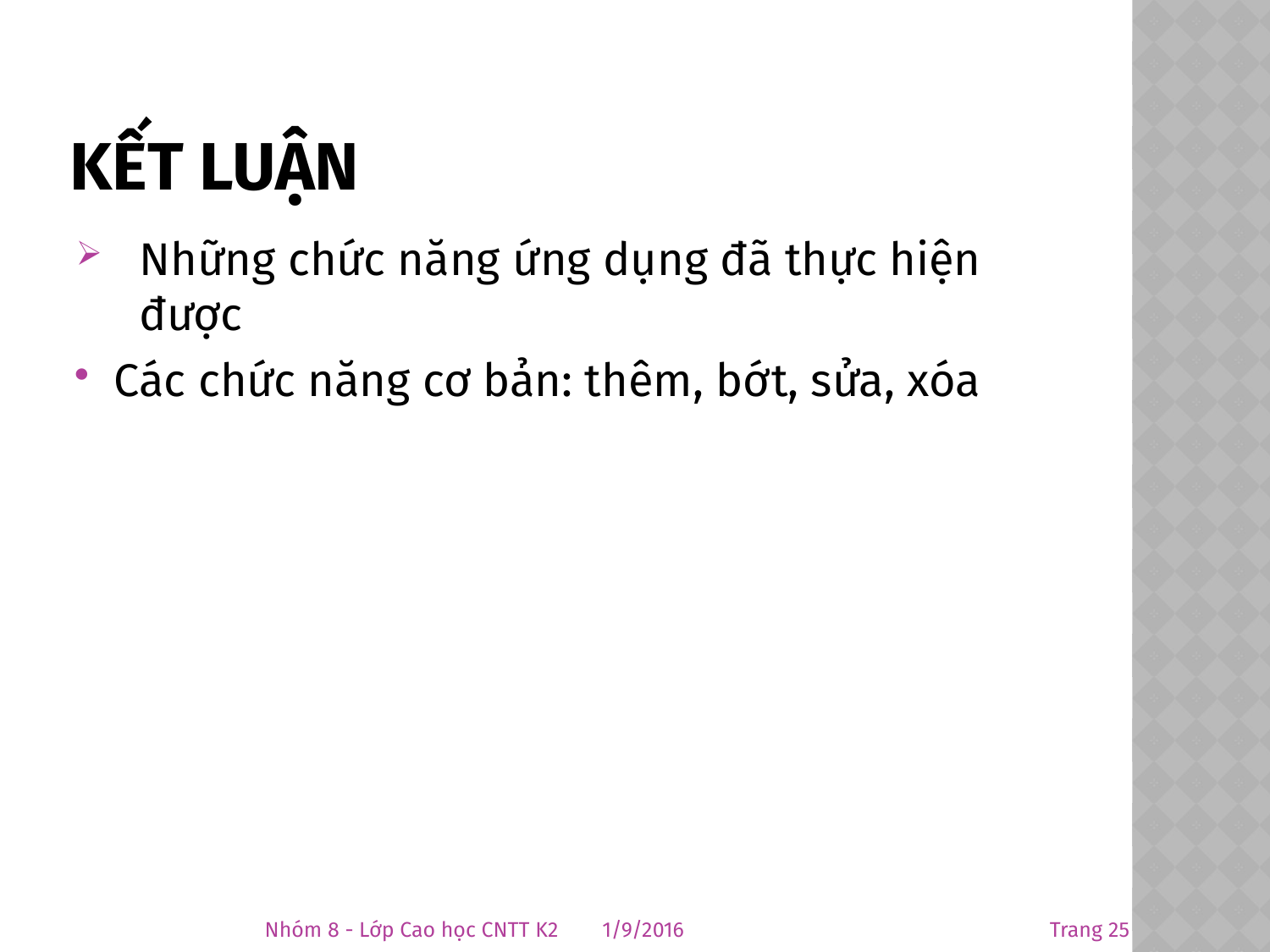

# Kết luận
Những chức năng ứng dụng đã thực hiện được
Các chức năng cơ bản: thêm, bớt, sửa, xóa
25
Nhóm 8 - Lớp Cao học CNTT K2
1/9/2016